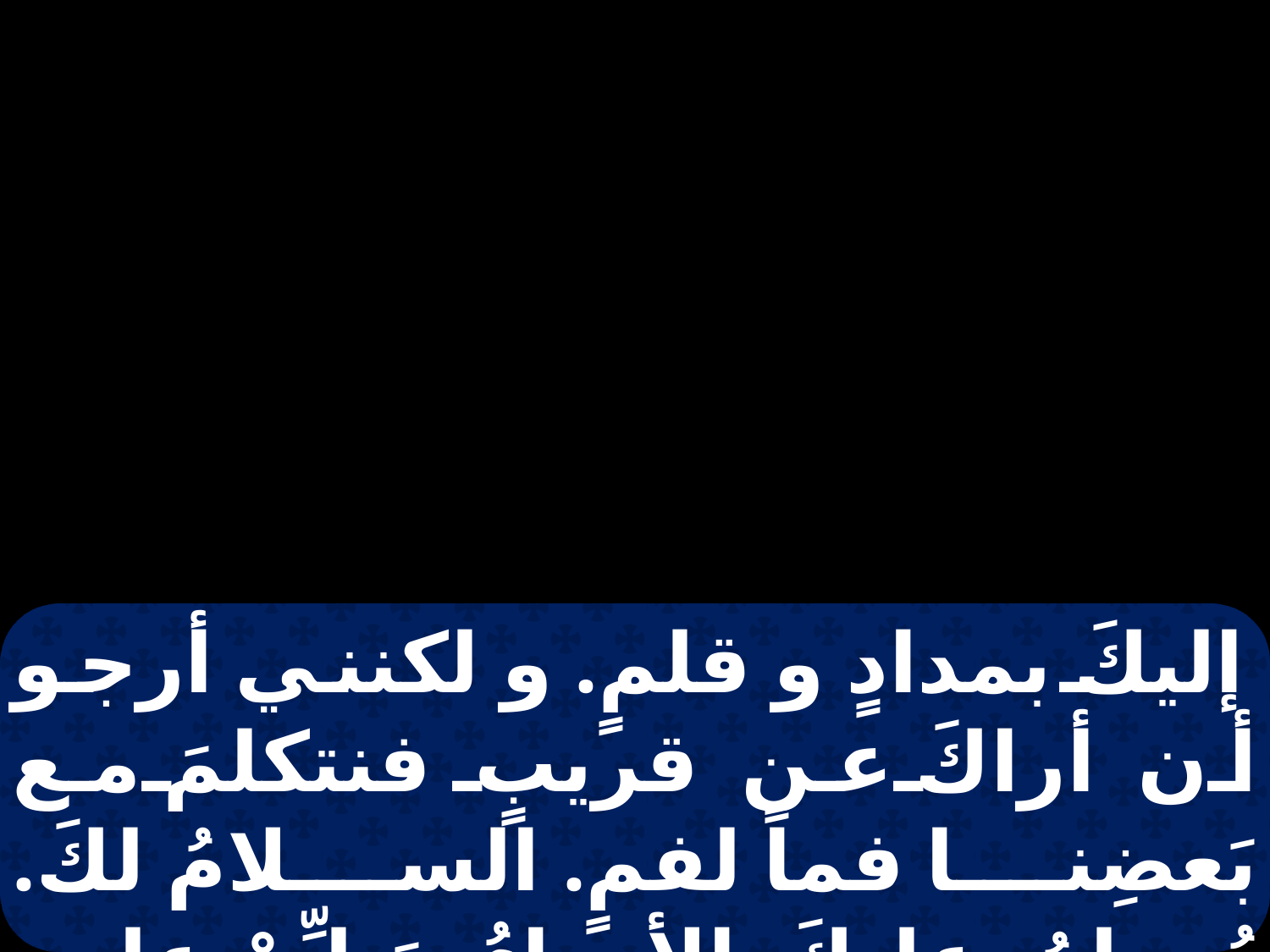

إليكَ بمدادٍ و قلمٍ. و لكنني أرجو أن أراكَ عن قريبٍ فنتكلمَ مع بَعضِنا فماً لفمٍ. السلامُ لكَ. يُسلمُ عليكَ الأحباءُ سَلـِّمْ على الأحباءِ بأسمائِهم.